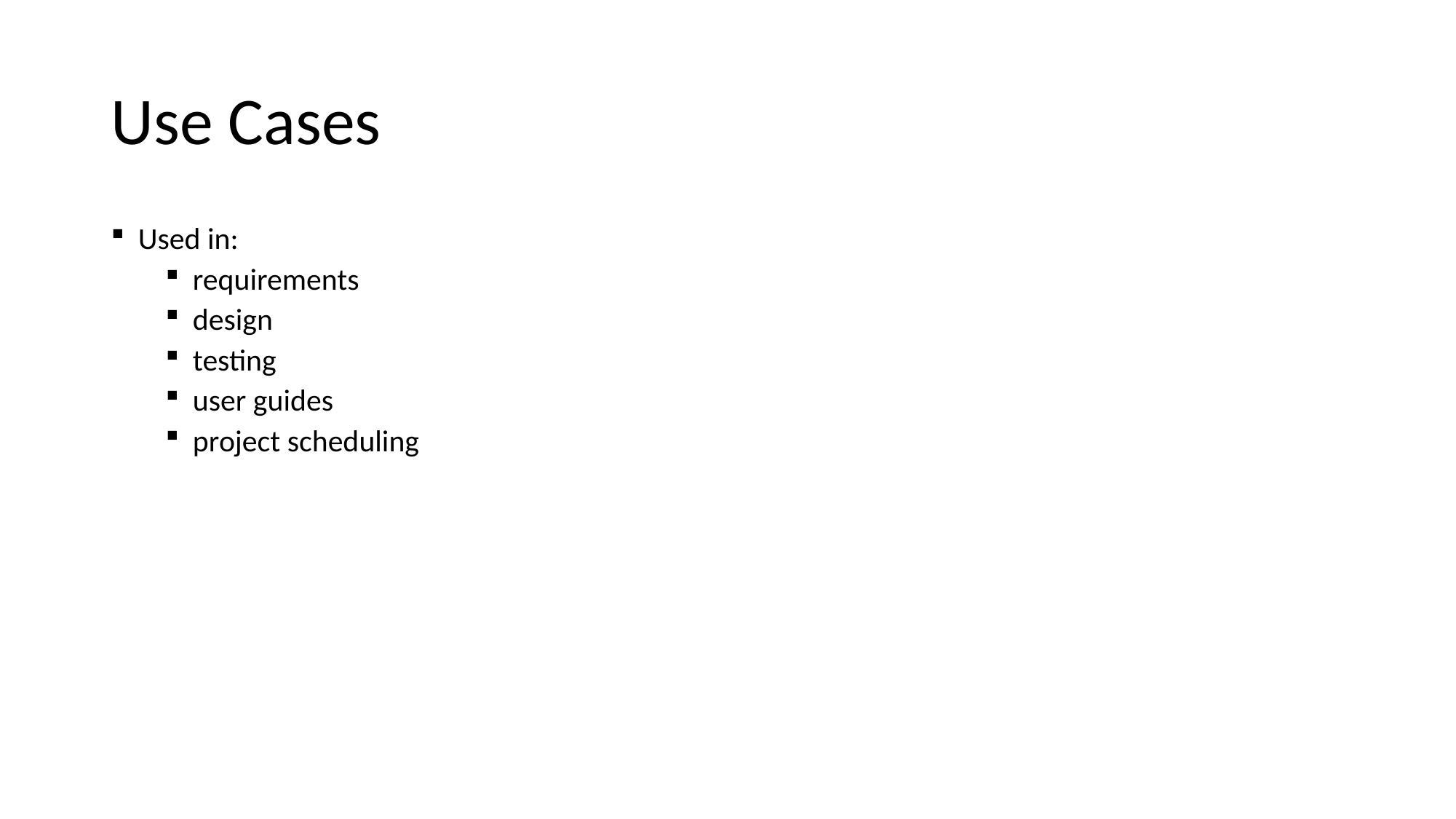

# Use Cases
Used in:
requirements
design
testing
user guides
project scheduling